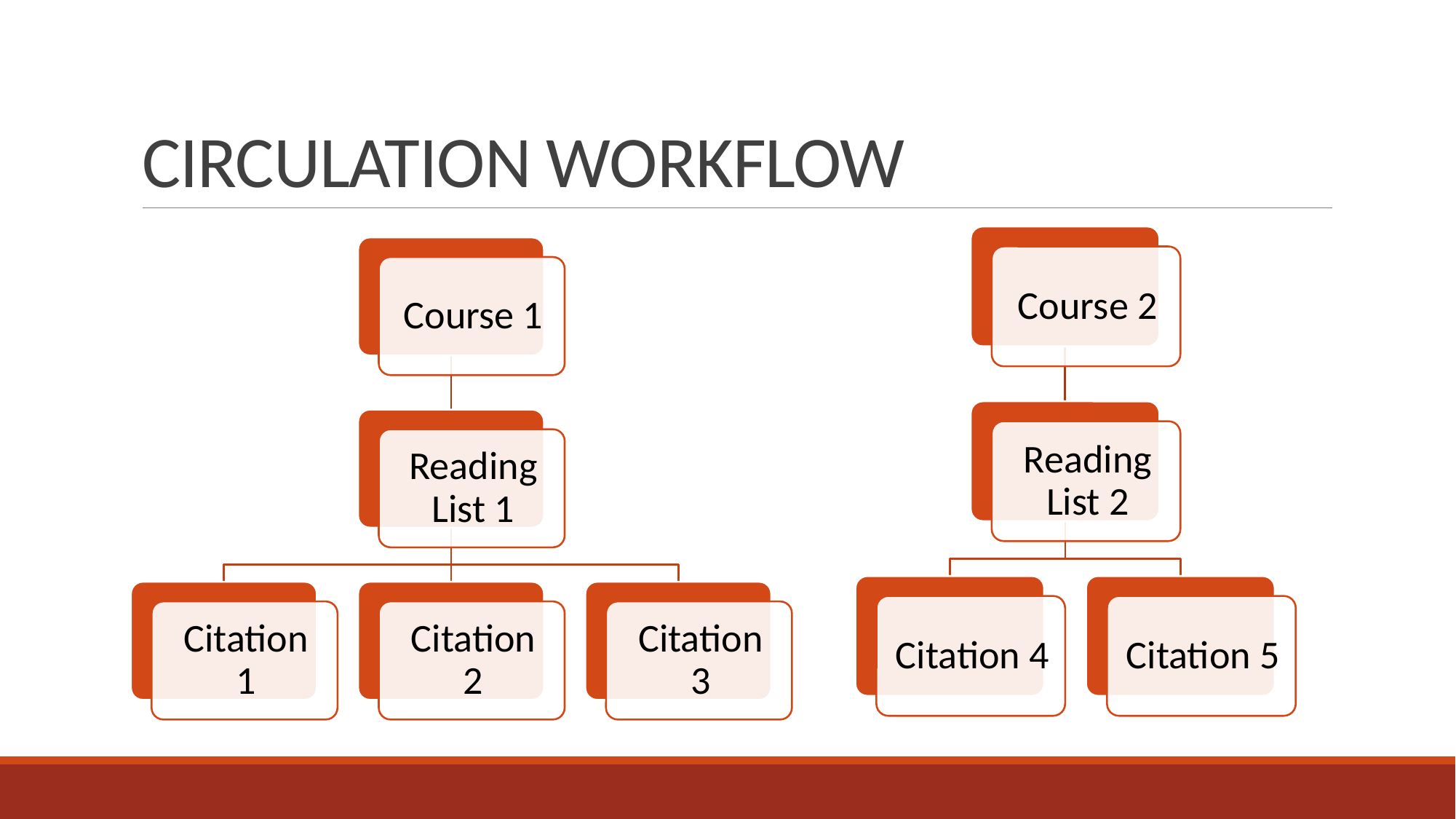

# CIRCULATION WORKFLOW
Course 1
Reading List 1
Citation 1
Citation 2
Citation 3
Course 2
Reading List 2
Citation 4
Citation 5